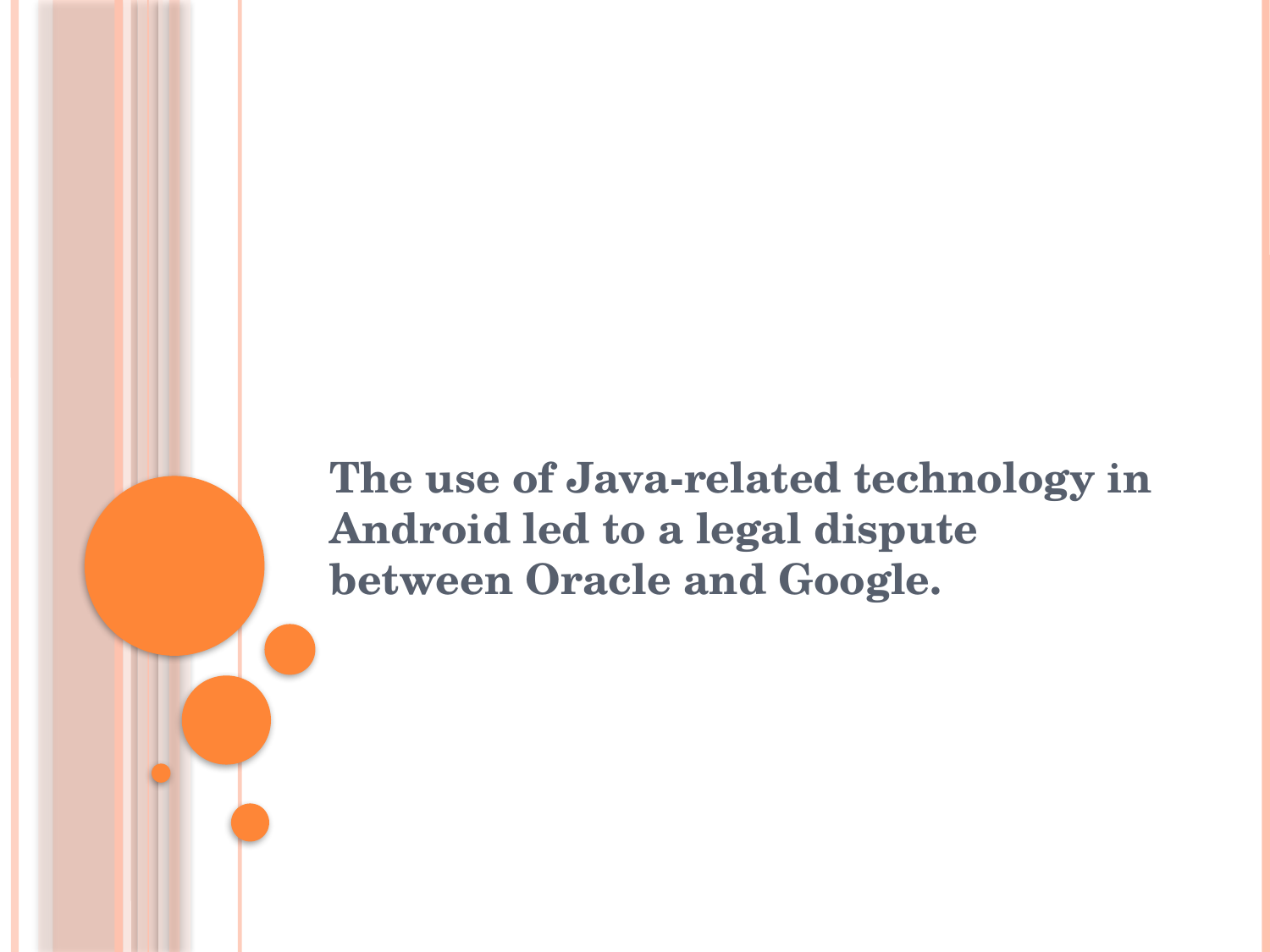

#
The use of Java-related technology in Android led to a legal dispute between Oracle and Google.